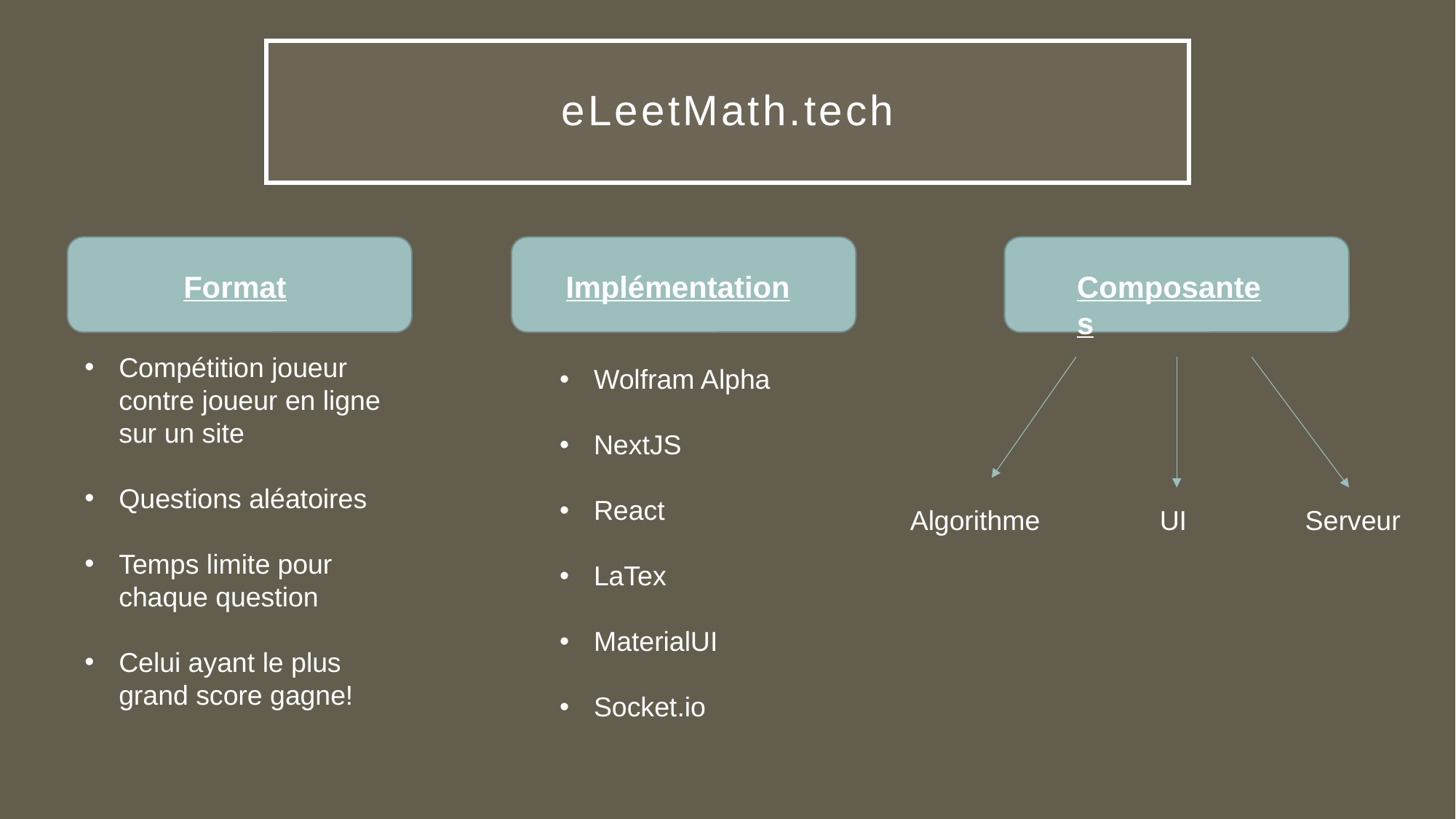

# eLeetMath.tech

Format
Implémentation
Composantes

Compétition joueur contre joueur en ligne sur un site

Questions aléatoires

Temps limite pour chaque question

Celui ayant le plus grand score gagne!

Wolfram Alpha

NextJS

React

LaTex

MaterialUI

Socket.io
Algorithme
Serveur
UI